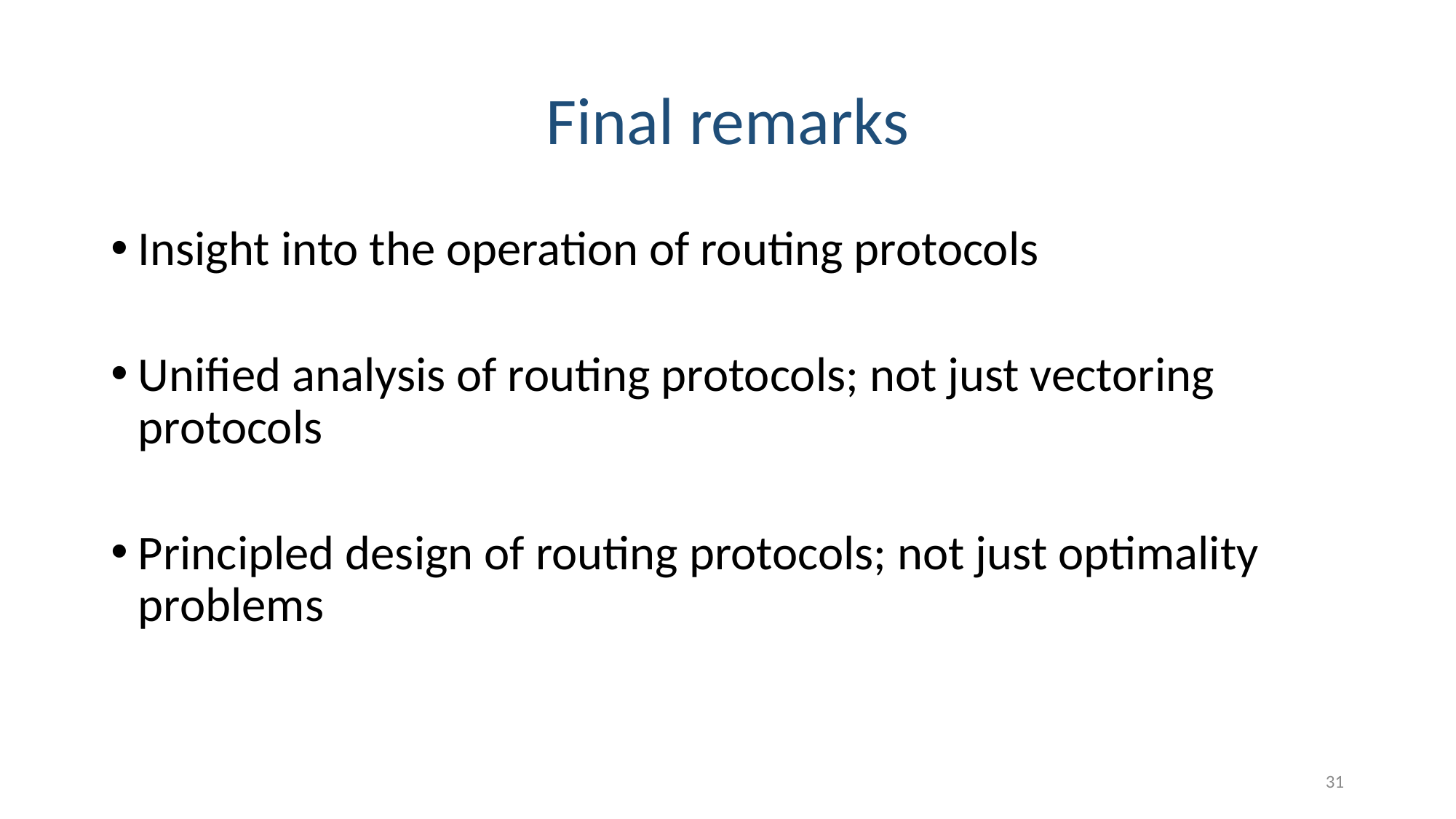

# Final remarks
Insight into the operation of routing protocols
Unified analysis of routing protocols; not just vectoring protocols
Principled design of routing protocols; not just optimality problems

31